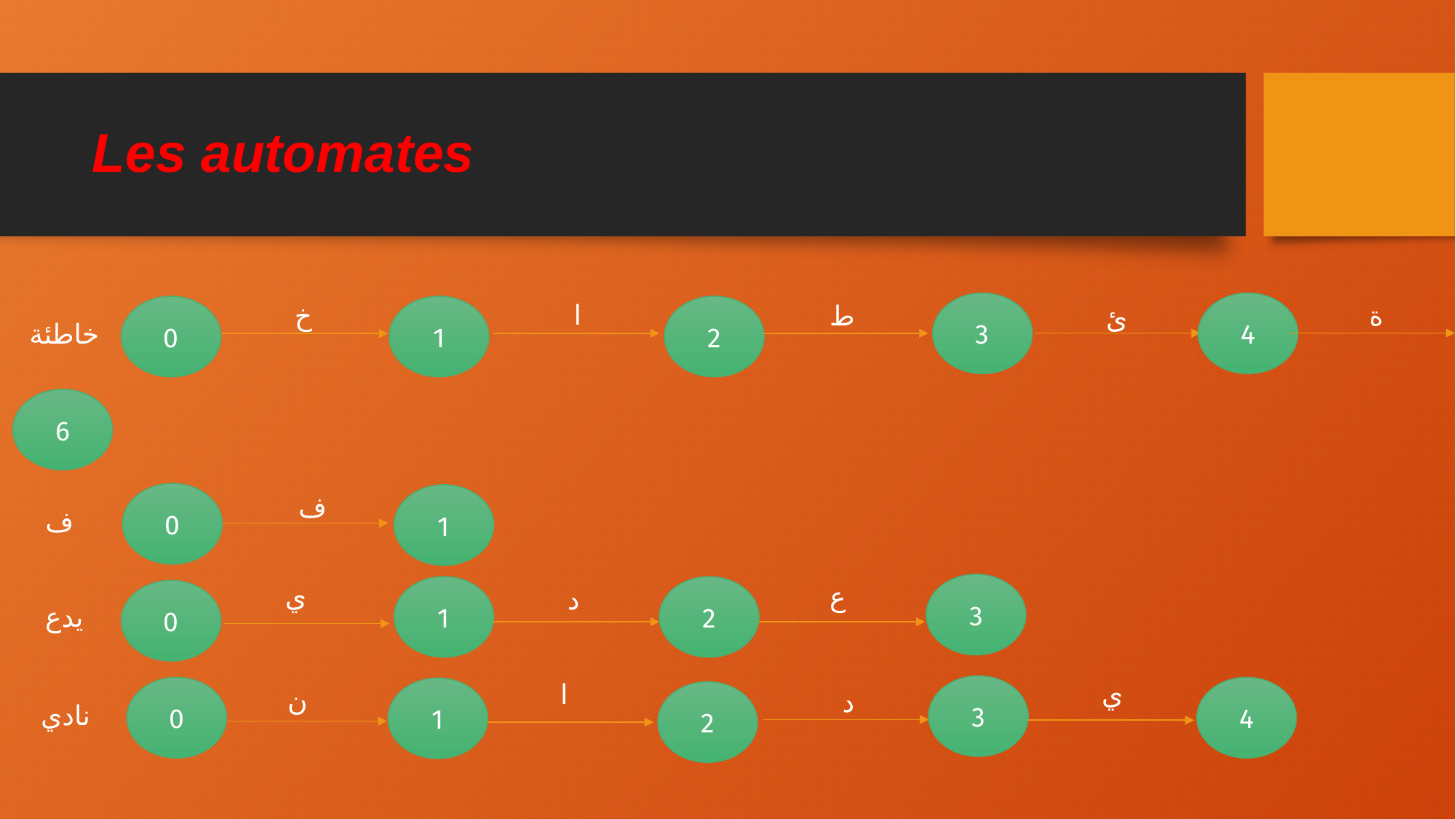

# Les automates
ا
خ
ط
3
4
ة
1
2
ئ
0
خاطئة
6
0
ف
1
ف
ي
3
ع
2
1
د
0
يدع
ي
ا
3
4
0
ن
1
د
2
نادي